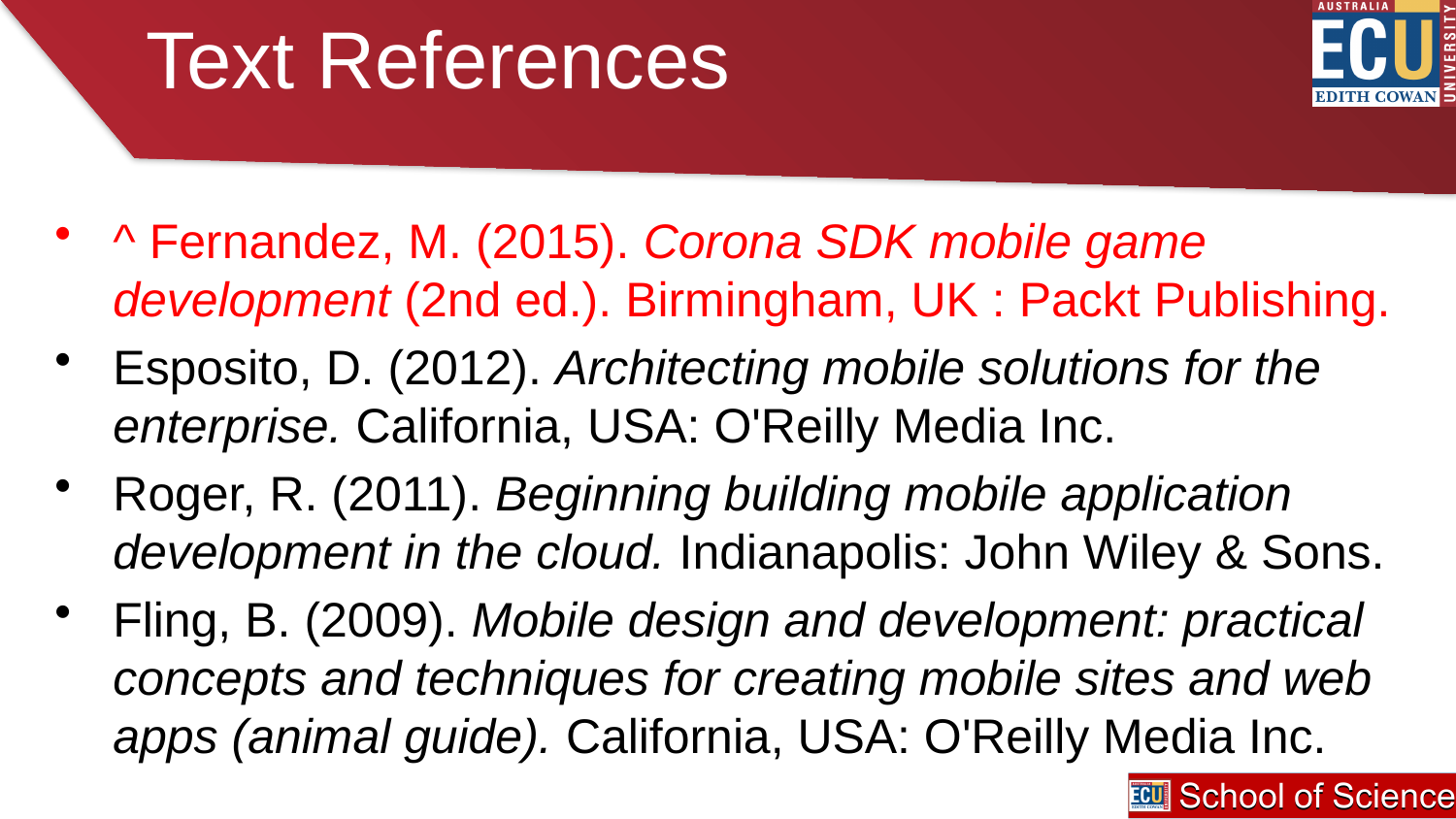

# Text References
^ Fernandez, M. (2015). Corona SDK mobile game development (2nd ed.). Birmingham, UK : Packt Publishing.
Esposito, D. (2012). Architecting mobile solutions for the enterprise. California, USA: O'Reilly Media Inc.
Roger, R. (2011). Beginning building mobile application development in the cloud. Indianapolis: John Wiley & Sons.
Fling, B. (2009). Mobile design and development: practical concepts and techniques for creating mobile sites and web apps (animal guide). California, USA: O'Reilly Media Inc.